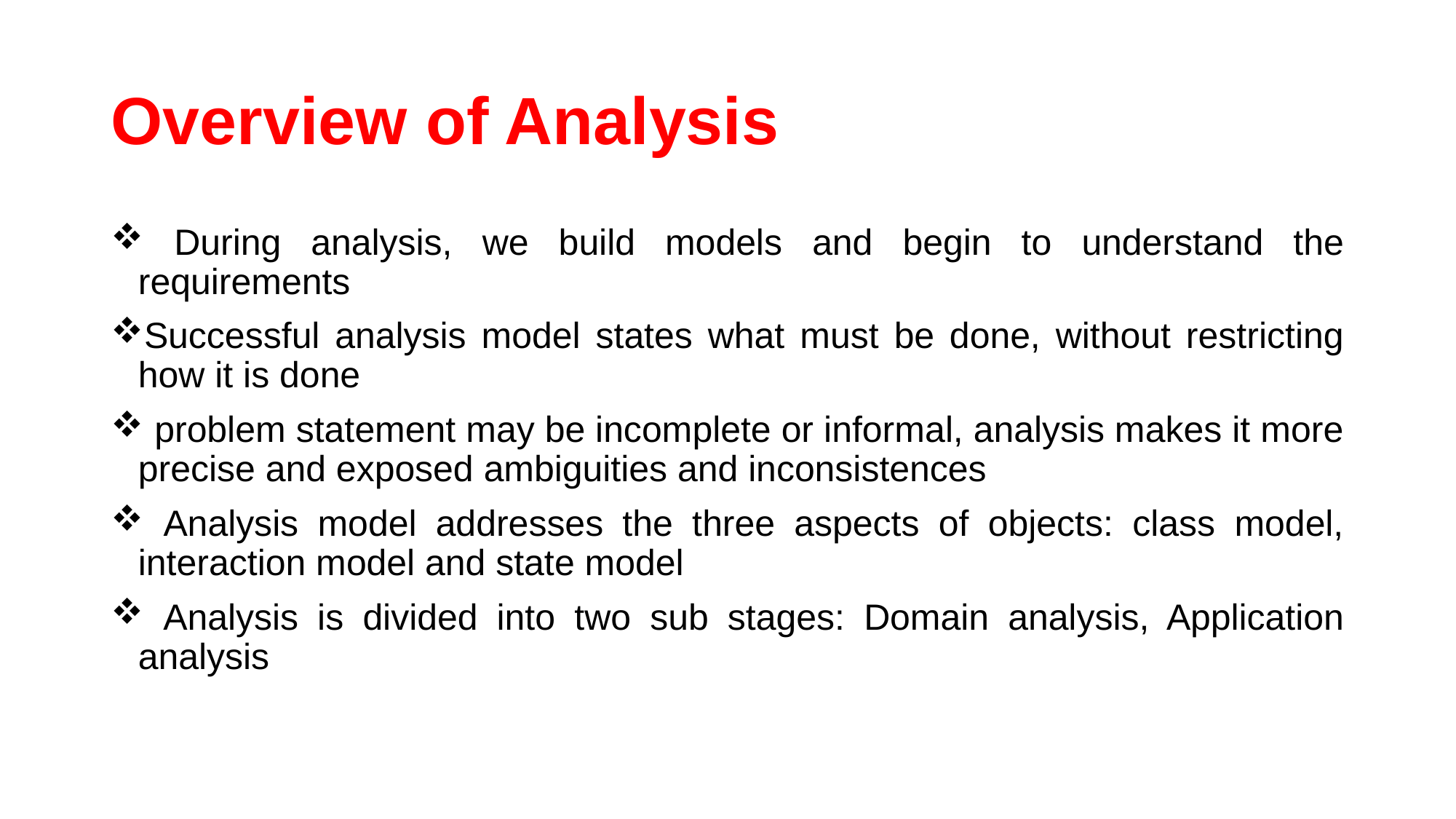

# Overview of Analysis
 During analysis, we build models and begin to understand the requirements
Successful analysis model states what must be done, without restricting how it is done
 problem statement may be incomplete or informal, analysis makes it more precise and exposed ambiguities and inconsistences
 Analysis model addresses the three aspects of objects: class model, interaction model and state model
 Analysis is divided into two sub stages: Domain analysis, Application analysis